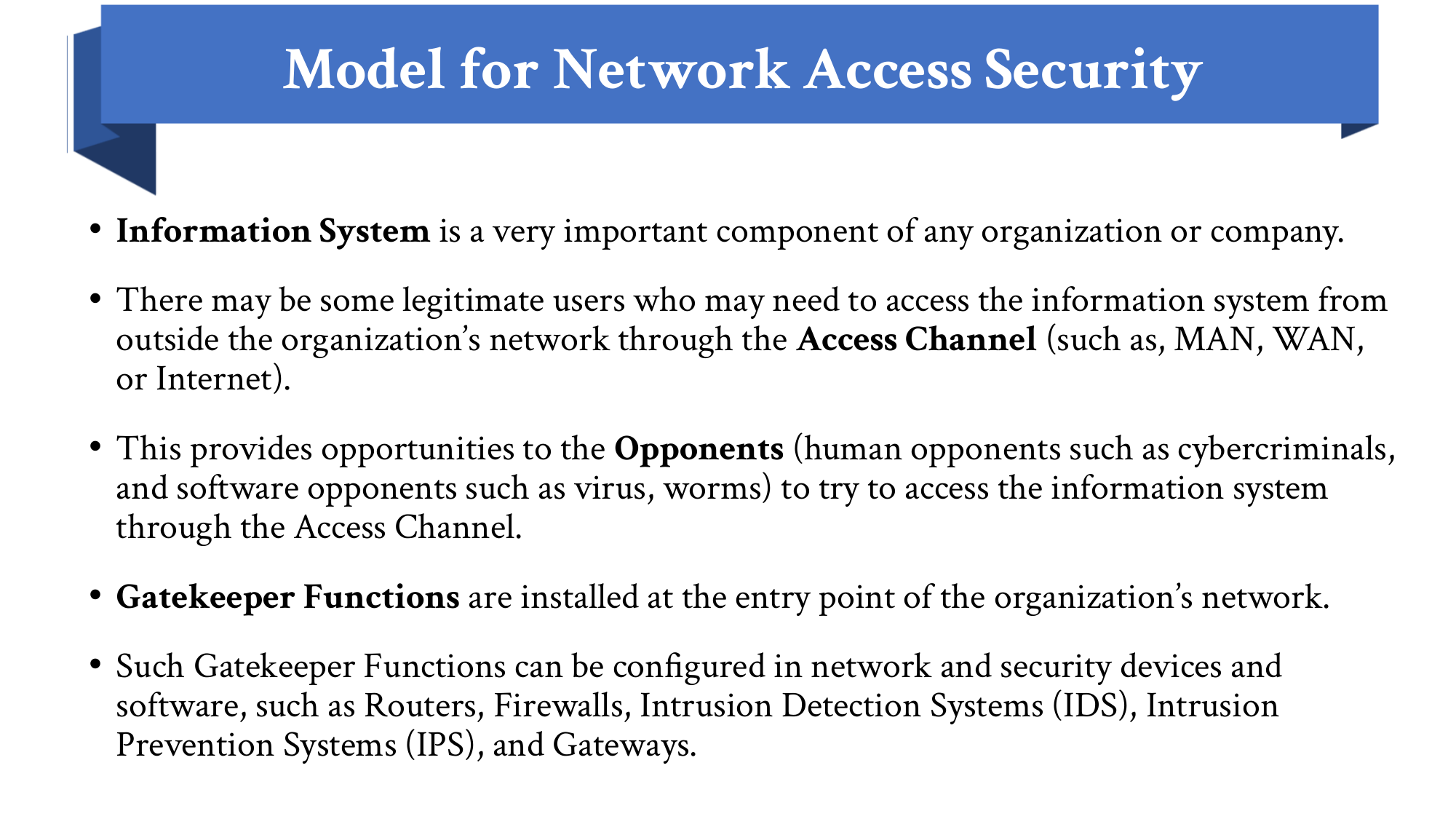

# Model for Network Access Security
Information System is a very important component of any organization or company.
There may be some legitimate users who may need to access the information system from outside the organization’s network through the Access Channel (such as, MAN, WAN, or Internet).
This provides opportunities to the Opponents (human opponents such as cybercriminals, and software opponents such as virus, worms) to try to access the information system through the Access Channel.
Gatekeeper Functions are installed at the entry point of the organization’s network.
Such Gatekeeper Functions can be configured in network and security devices and software, such as Routers, Firewalls, Intrusion Detection Systems (IDS), Intrusion Prevention Systems (IPS), and Gateways.